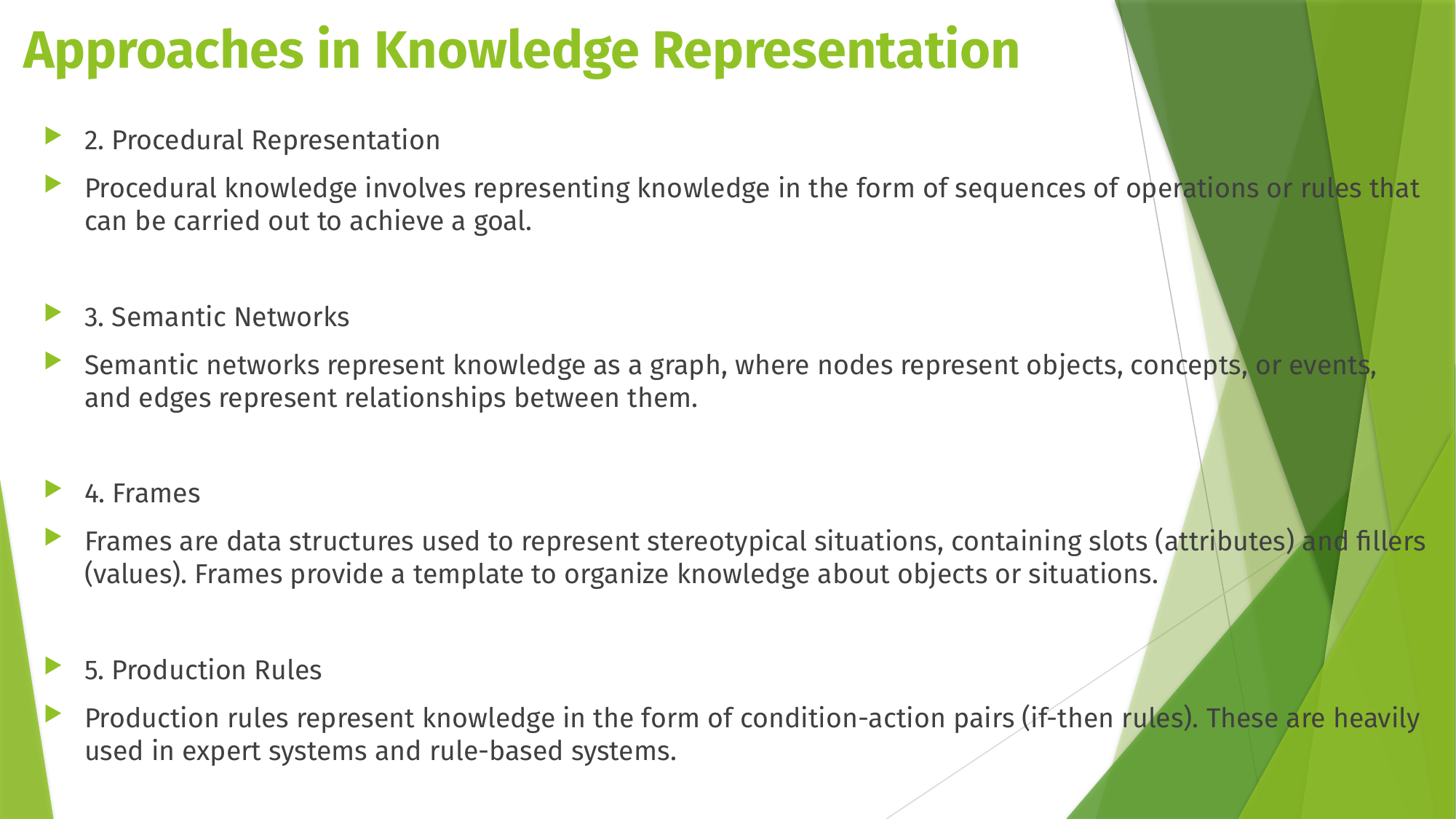

# Approaches in Knowledge Representation
2. Procedural Representation
Procedural knowledge involves representing knowledge in the form of sequences of operations or rules that can be carried out to achieve a goal.

3. Semantic Networks
Semantic networks represent knowledge as a graph, where nodes represent objects, concepts, or events, and edges represent relationships between them.

4. Frames
Frames are data structures used to represent stereotypical situations, containing slots (attributes) and fillers (values). Frames provide a template to organize knowledge about objects or situations.

5. Production Rules
Production rules represent knowledge in the form of condition-action pairs (if-then rules). These are heavily used in expert systems and rule-based systems.